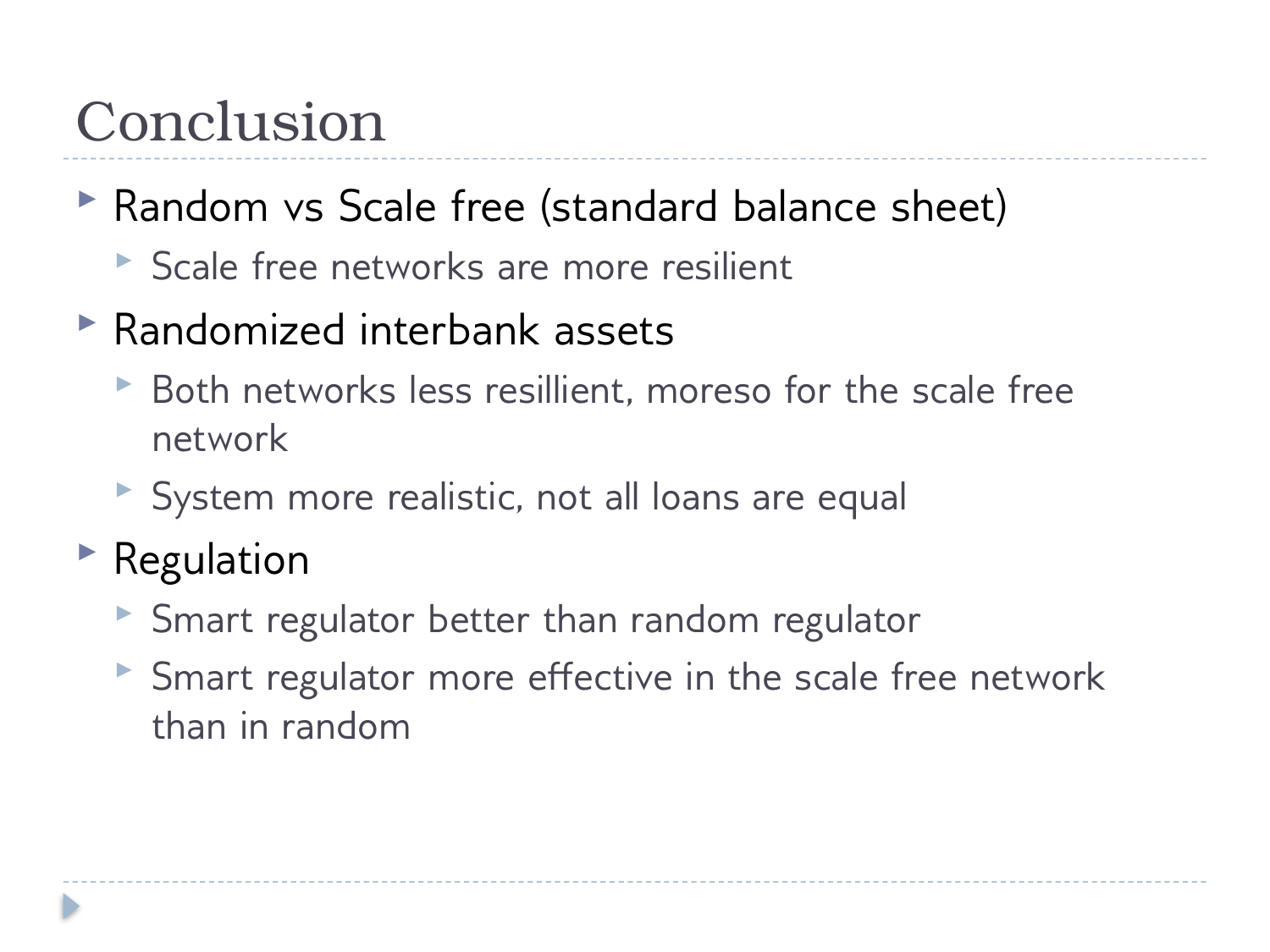

# Conclusion
Random vs Scale free (standard balance sheet)
Scale free networks are more resilient
Randomized interbank assets
Both networks less resillient, moreso for the scale free network
System more realistic, not all loans are equal
Regulation
Smart regulator better than random regulator
Smart regulator more effective in the scale free network than in random